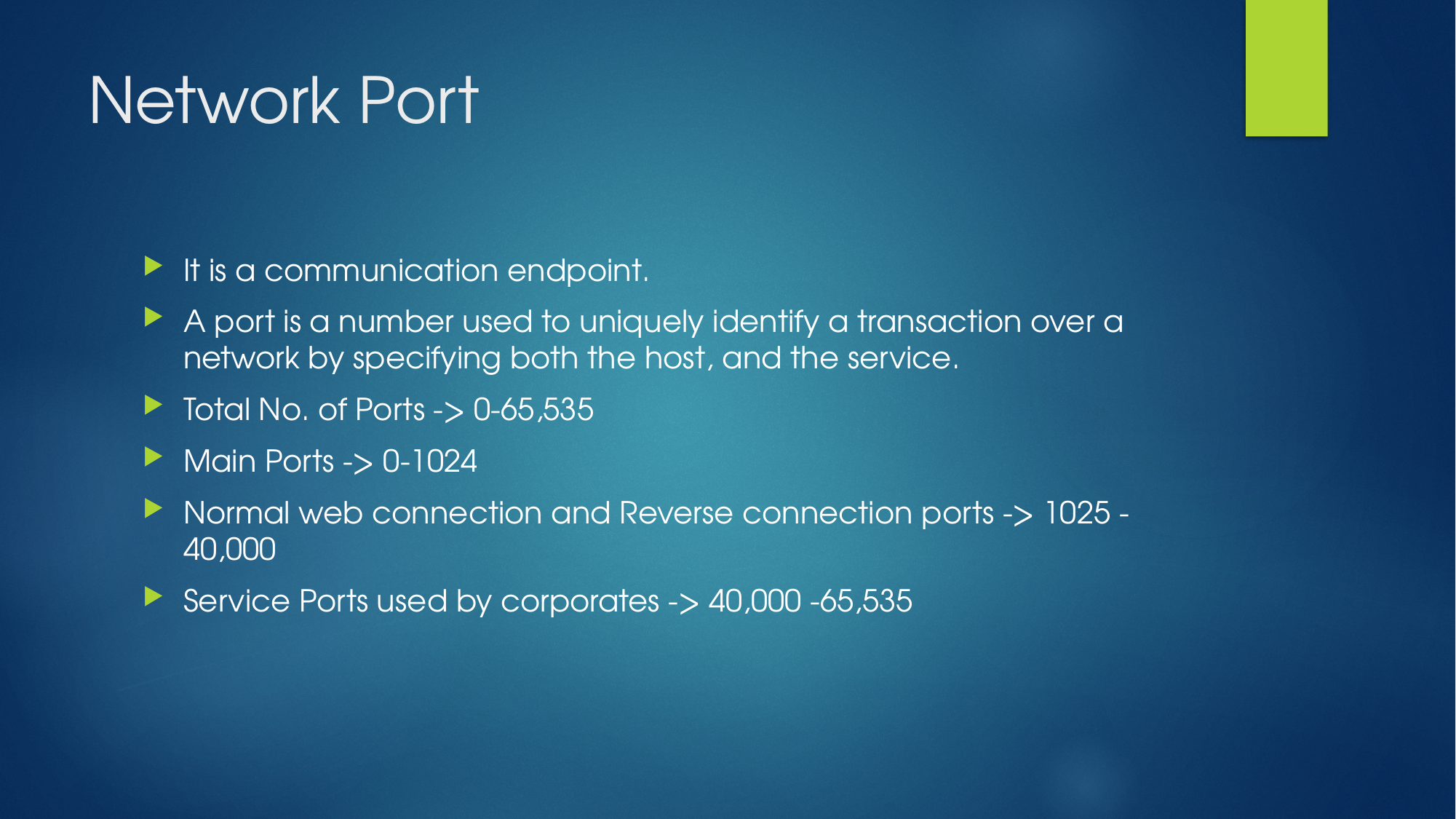

# Network Port
It is a communication endpoint.
A port is a number used to uniquely identify a transaction over a network by specifying both the host, and the service.
Total No. of Ports -> 0-65,535
Main Ports -> 0-1024
Normal web connection and Reverse connection ports -> 1025 - 40,000
Service Ports used by corporates -> 40,000 -65,535